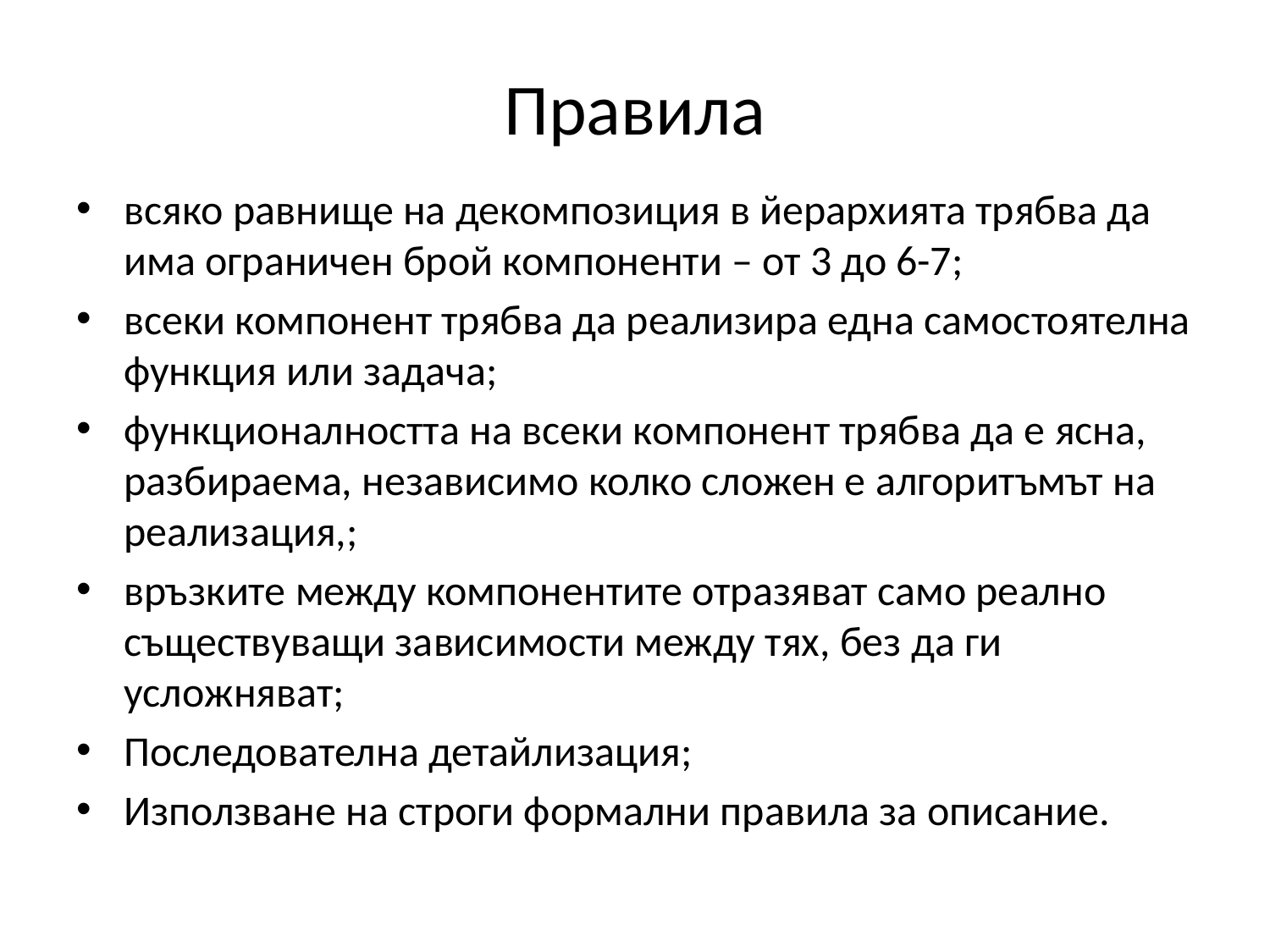

# Правила
всяко равнище на декомпозиция в йерархията трябва да има ограничен брой компоненти – от 3 до 6-7;
всеки компонент трябва да реализира една самостоятелна функция или задача;
функционалността на всеки компонент трябва да е ясна, разбираема, независимо колко сложен е алгоритъмът на реализация,;
връзките между компонентите отразяват само реално съществуващи зависимости между тях, без да ги усложняват;
Последователна детайлизация;
Използване на строги формални правила за описание.